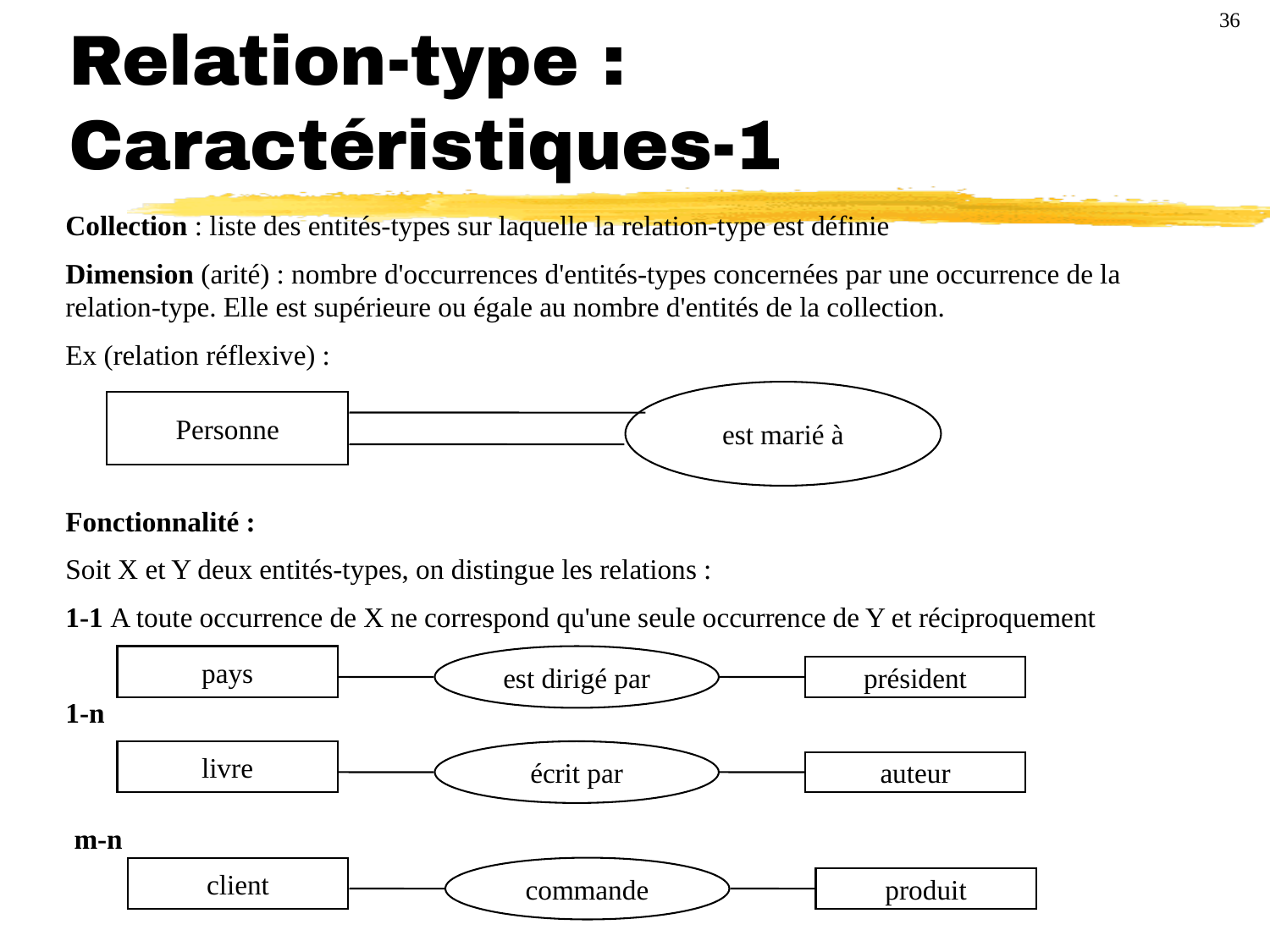

36
# Relation-type : Caractéristiques-1
Collection : liste des entités-types sur laquelle la relation-type est définie
Dimension (arité) : nombre d'occurrences d'entités-types concernées par une occurrence de la relation-type. Elle est supérieure ou égale au nombre d'entités de la collection.
Ex (relation réflexive) :

est marié à
Personne

Fonctionnalité :
Soit X et Y deux entités-types, on distingue les relations :
1-1 A toute occurrence de X ne correspond qu'une seule occurrence de Y et réciproquement

1-n
pays
est dirigé par
président

livre
écrit par
auteur

m-n
client
commande
produit